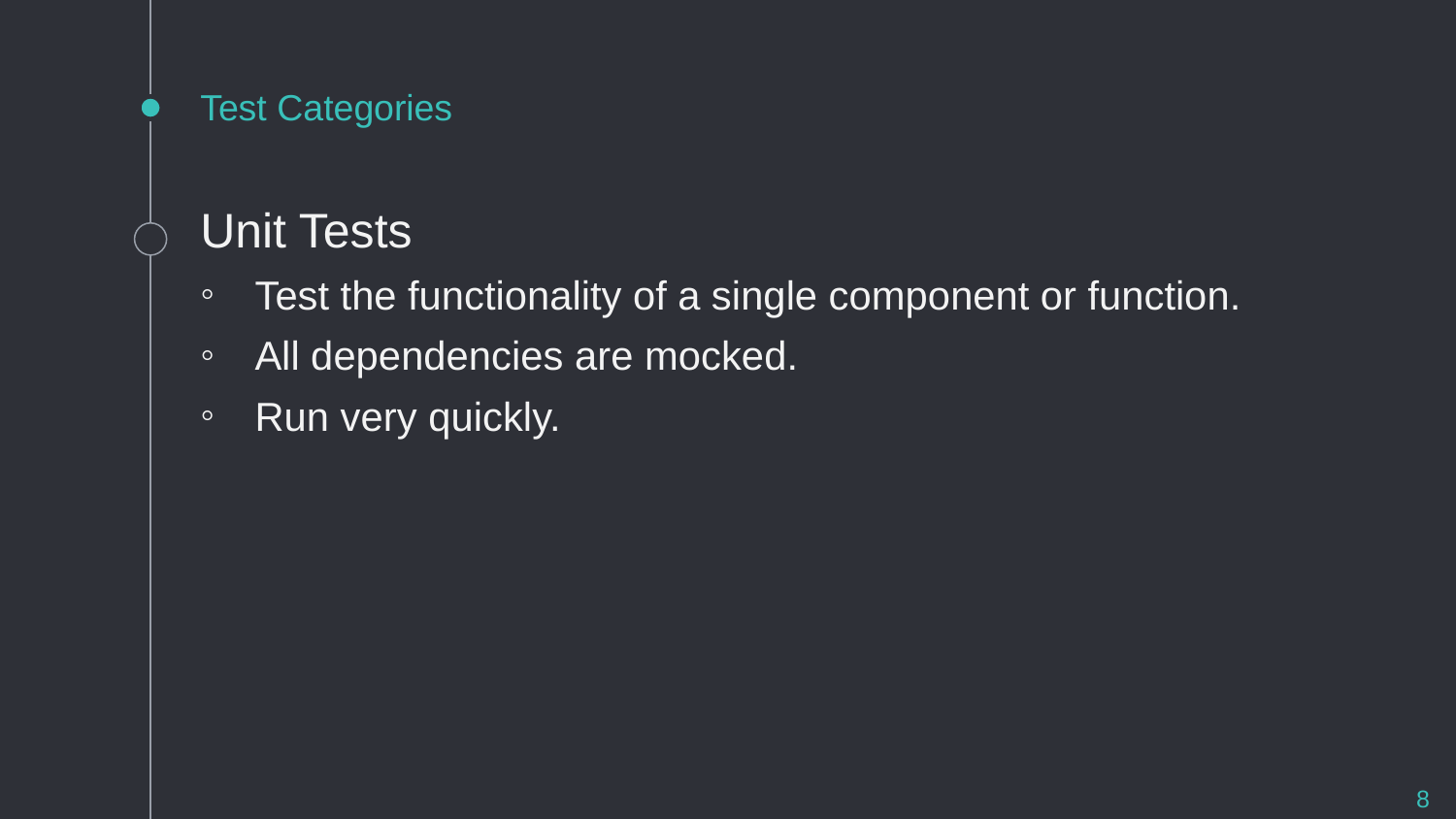

# Test Categories
Unit Tests
Test the functionality of a single component or function.
All dependencies are mocked.
Run very quickly.
8